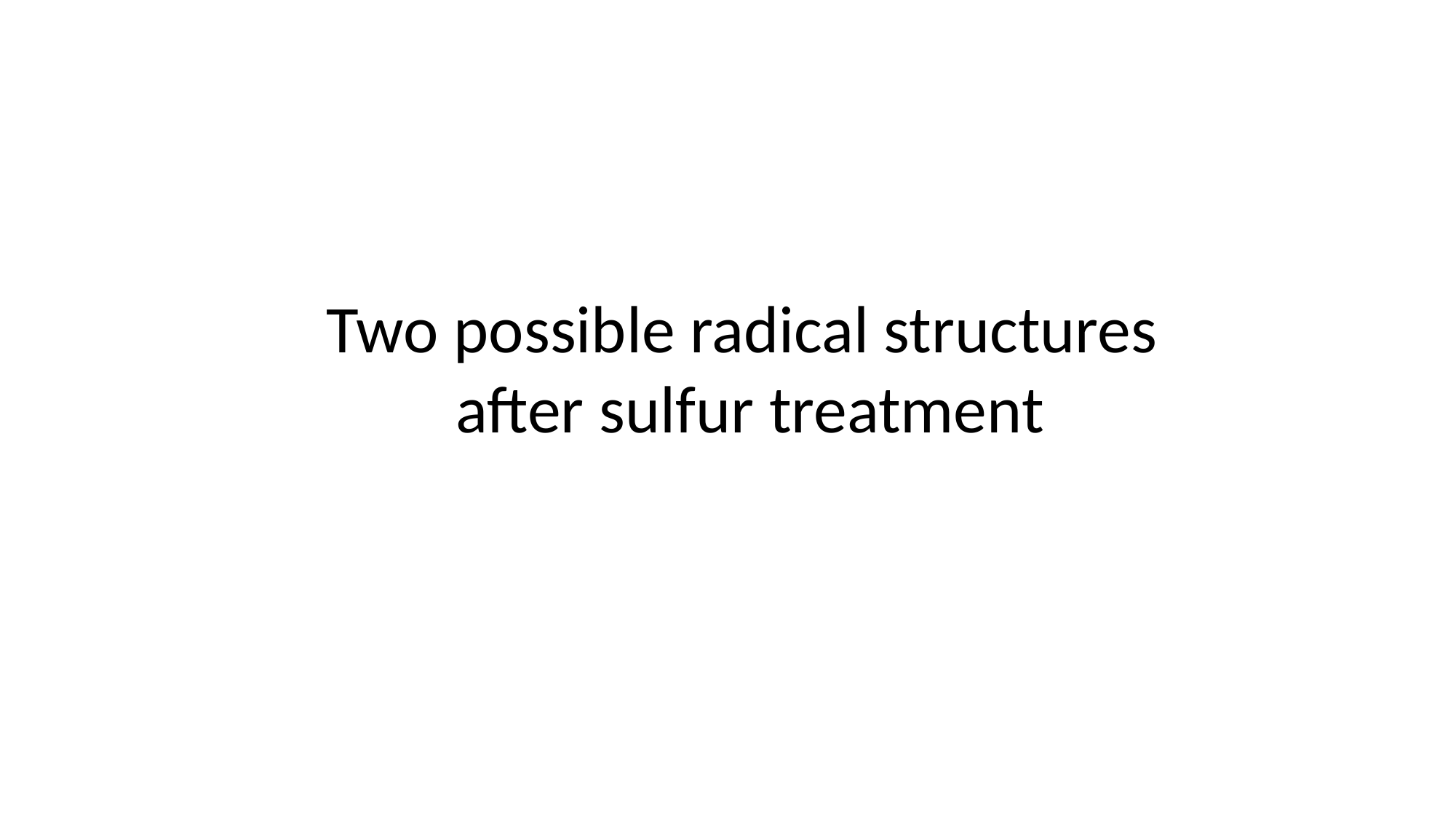

Two possible radical structures
after sulfur treatment